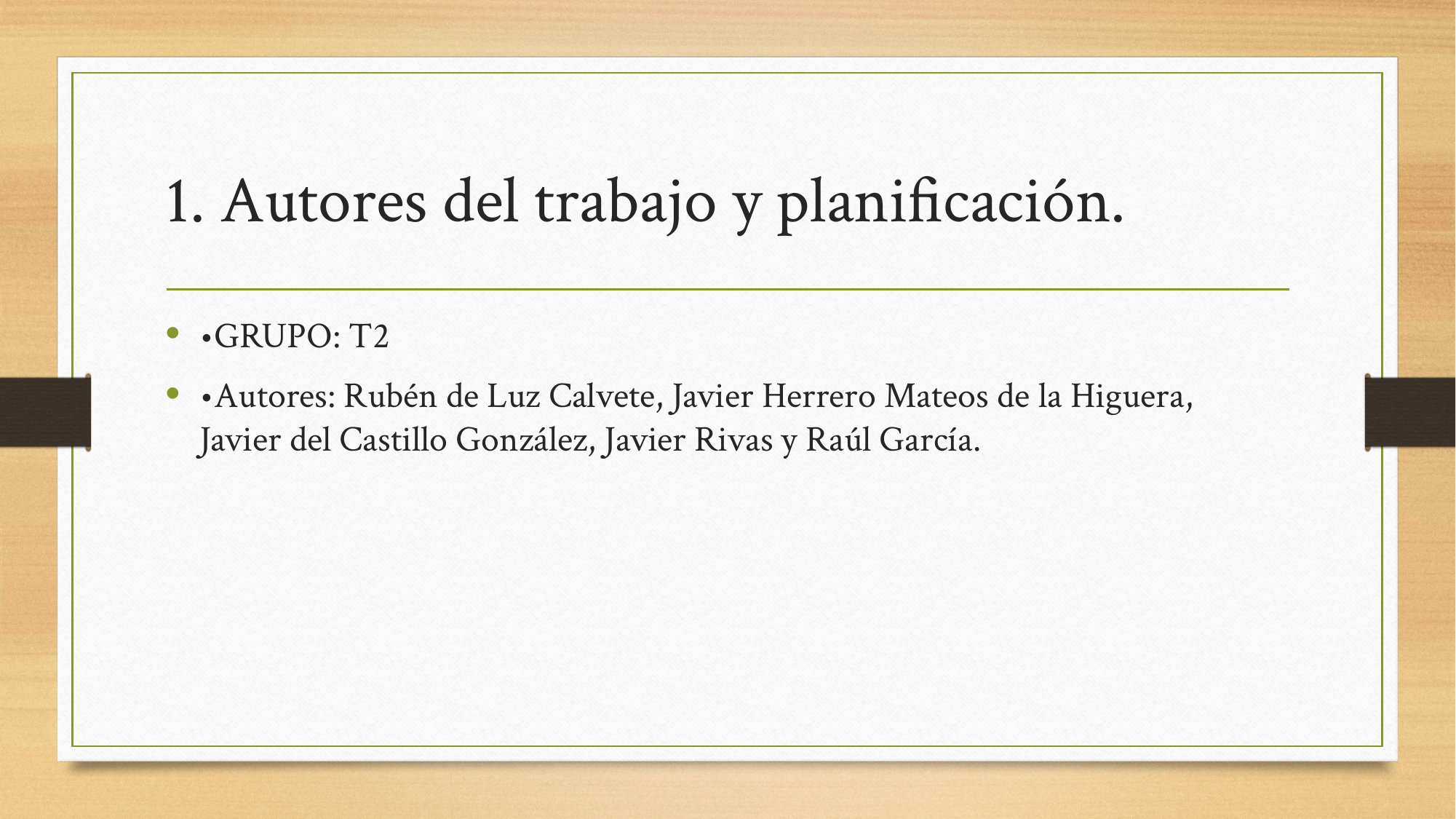

# 1. Autores del trabajo y planificación.
•GRUPO: T2
•Autores: Rubén de Luz Calvete, Javier Herrero Mateos de la Higuera, Javier del Castillo González, Javier Rivas y Raúl García.